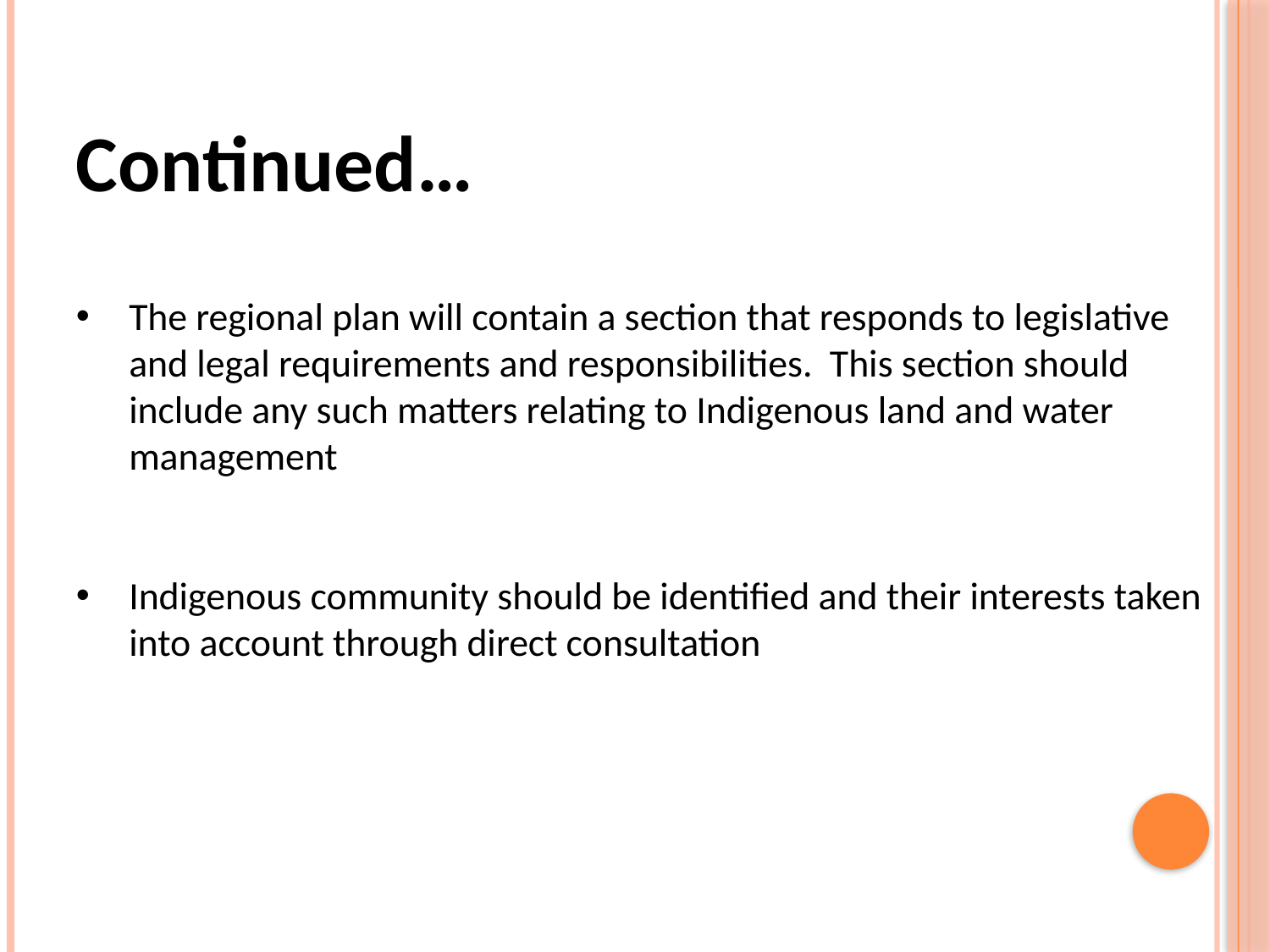

Continued…
 	The regional plan will contain a section that responds to legislative 	and legal requirements and responsibilities.  This section should 	include any such matters relating to Indigenous land and water 	management

 	Indigenous community should be identified and their interests taken 	into account through direct consultation